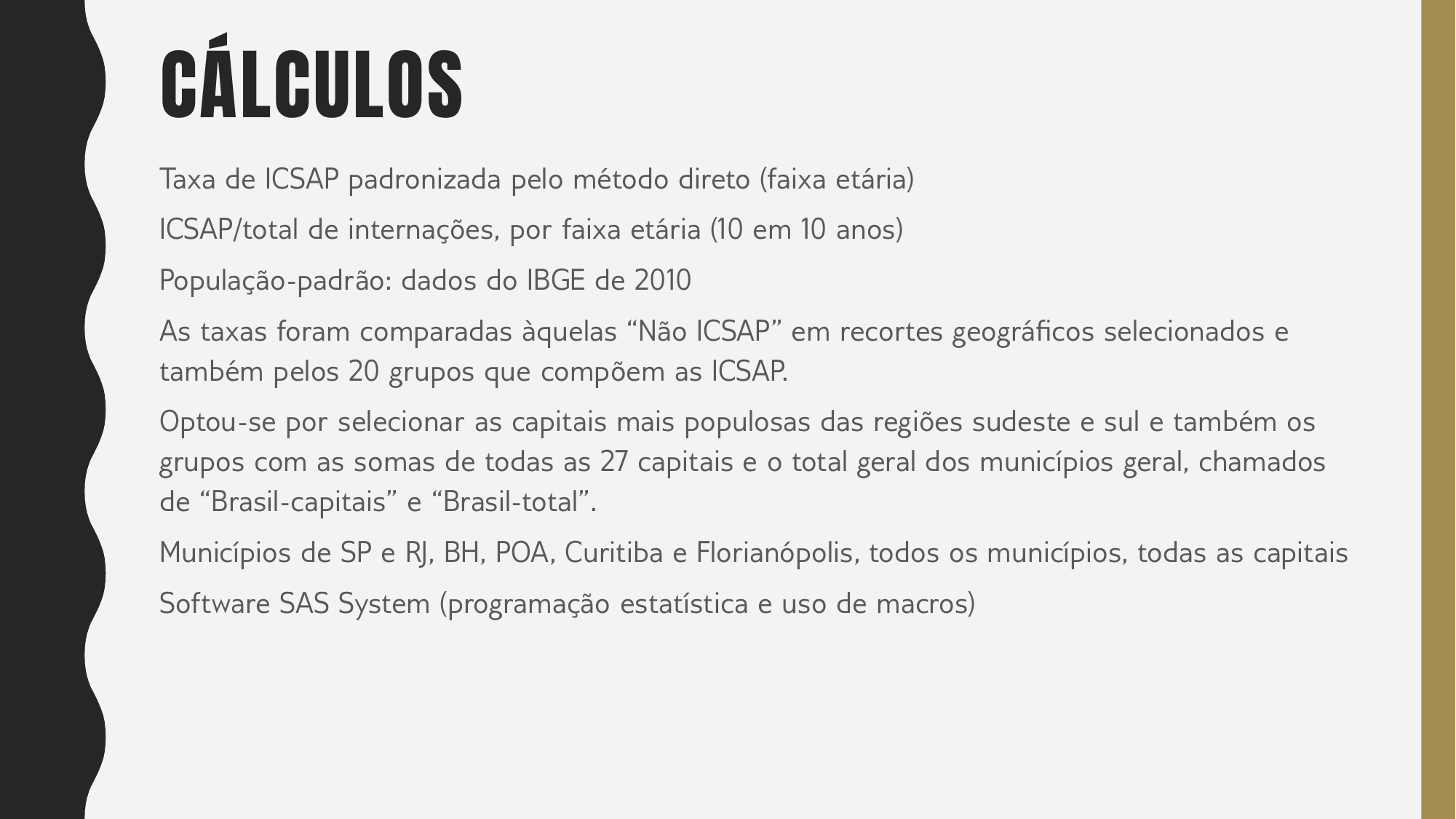

# Cálculos
Taxa de ICSAP padronizada pelo método direto (faixa etária)
ICSAP/total de internações, por faixa etária (10 em 10 anos)
População-padrão: dados do IBGE de 2010
As taxas foram comparadas àquelas “Não ICSAP” em recortes geográficos selecionados e também pelos 20 grupos que compõem as ICSAP.
Optou-se por selecionar as capitais mais populosas das regiões sudeste e sul e também os grupos com as somas de todas as 27 capitais e o total geral dos municípios geral, chamados de “Brasil-capitais” e “Brasil-total”.
Municípios de SP e RJ, BH, POA, Curitiba e Florianópolis, todos os municípios, todas as capitais
Software SAS System (programação estatística e uso de macros)